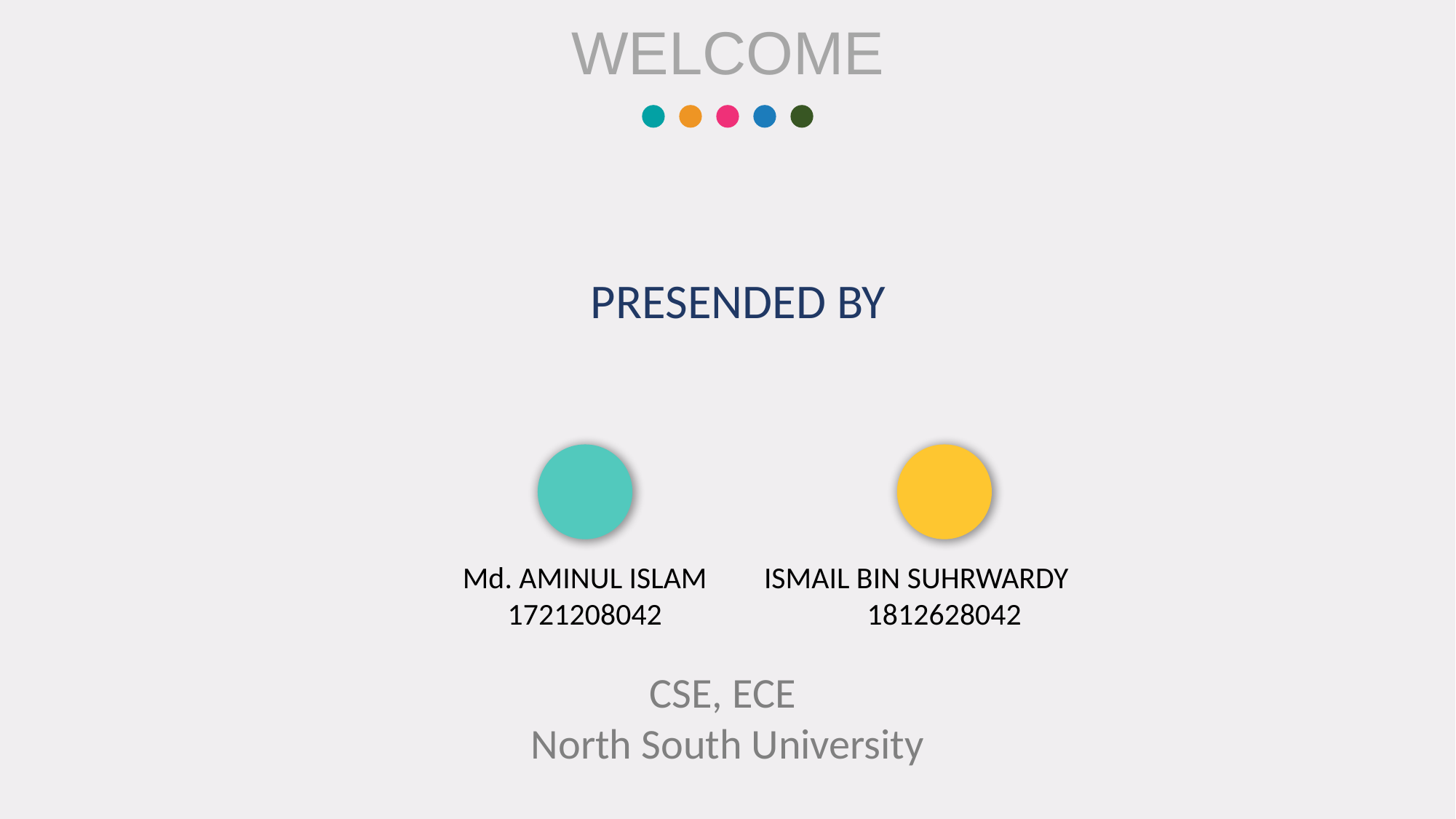

WELCOME

PRESENDED BY

Md. AMINUL ISLAM
1721208042
ISMAIL BIN SUHRWARDY
1812628042
CSE, ECE
North South University